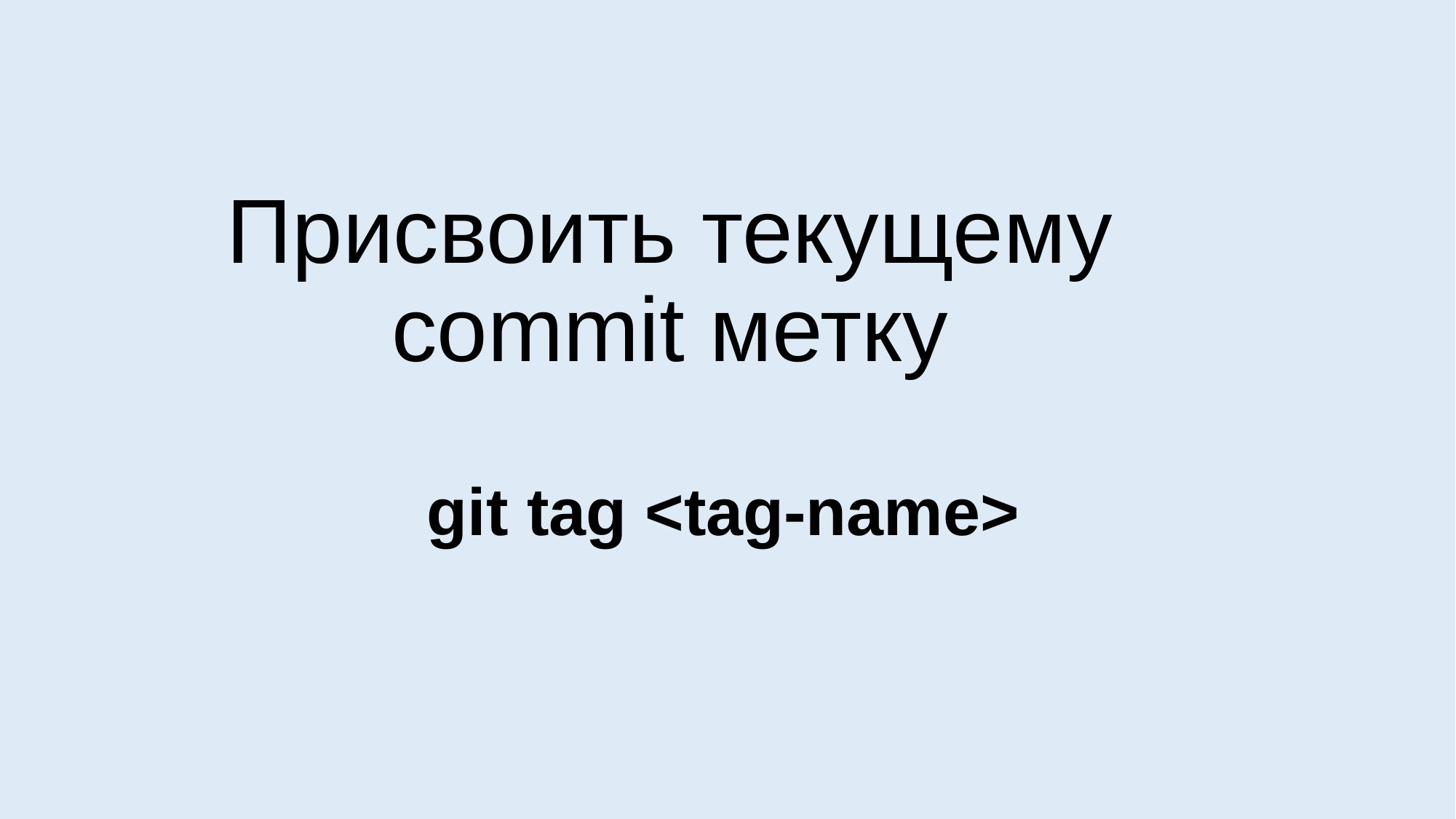

Присвоить текущему commit метку
git tag <tag-name>